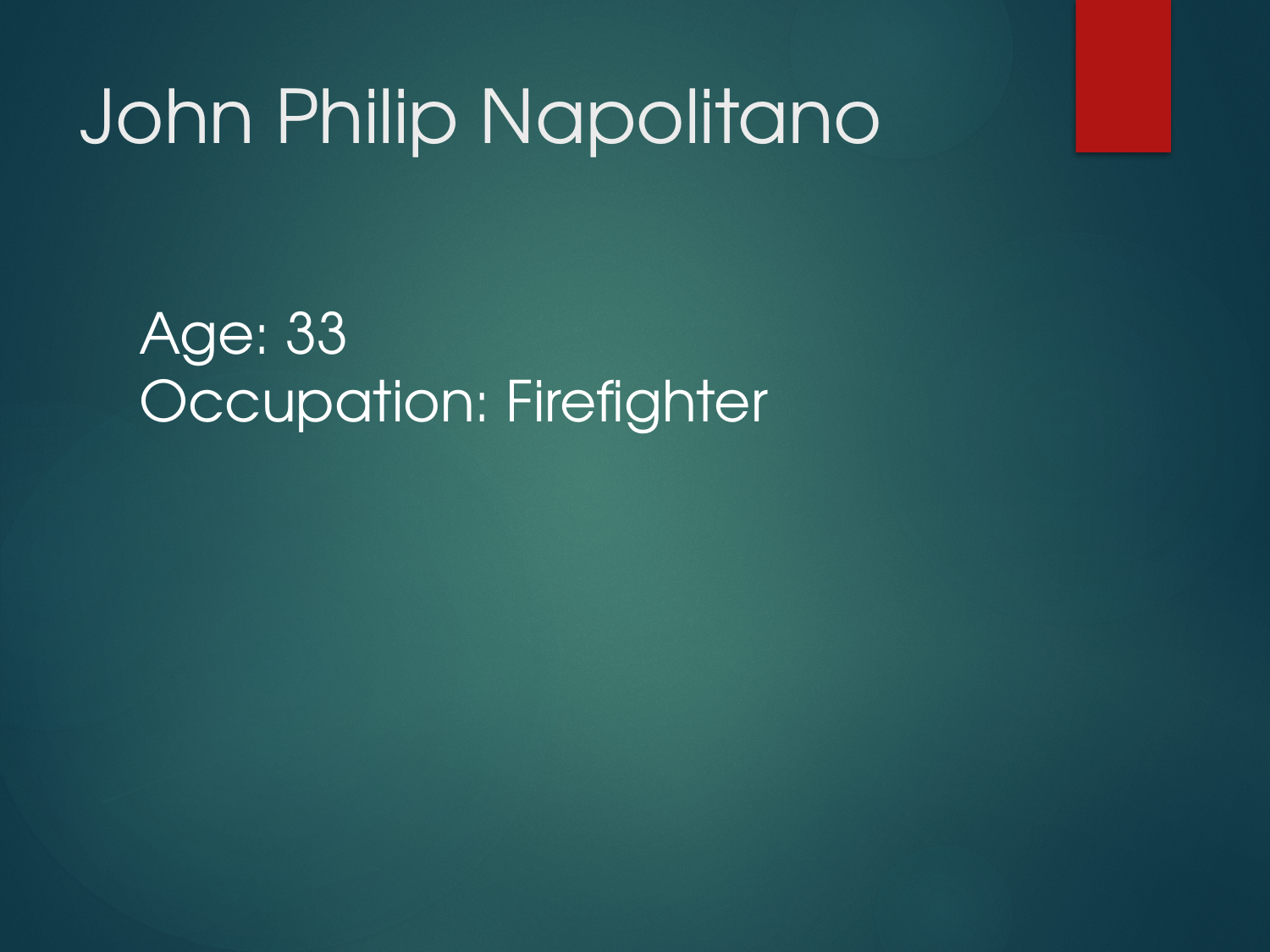

# John Philip Napolitano

Age: 33
Occupation: Firefighter